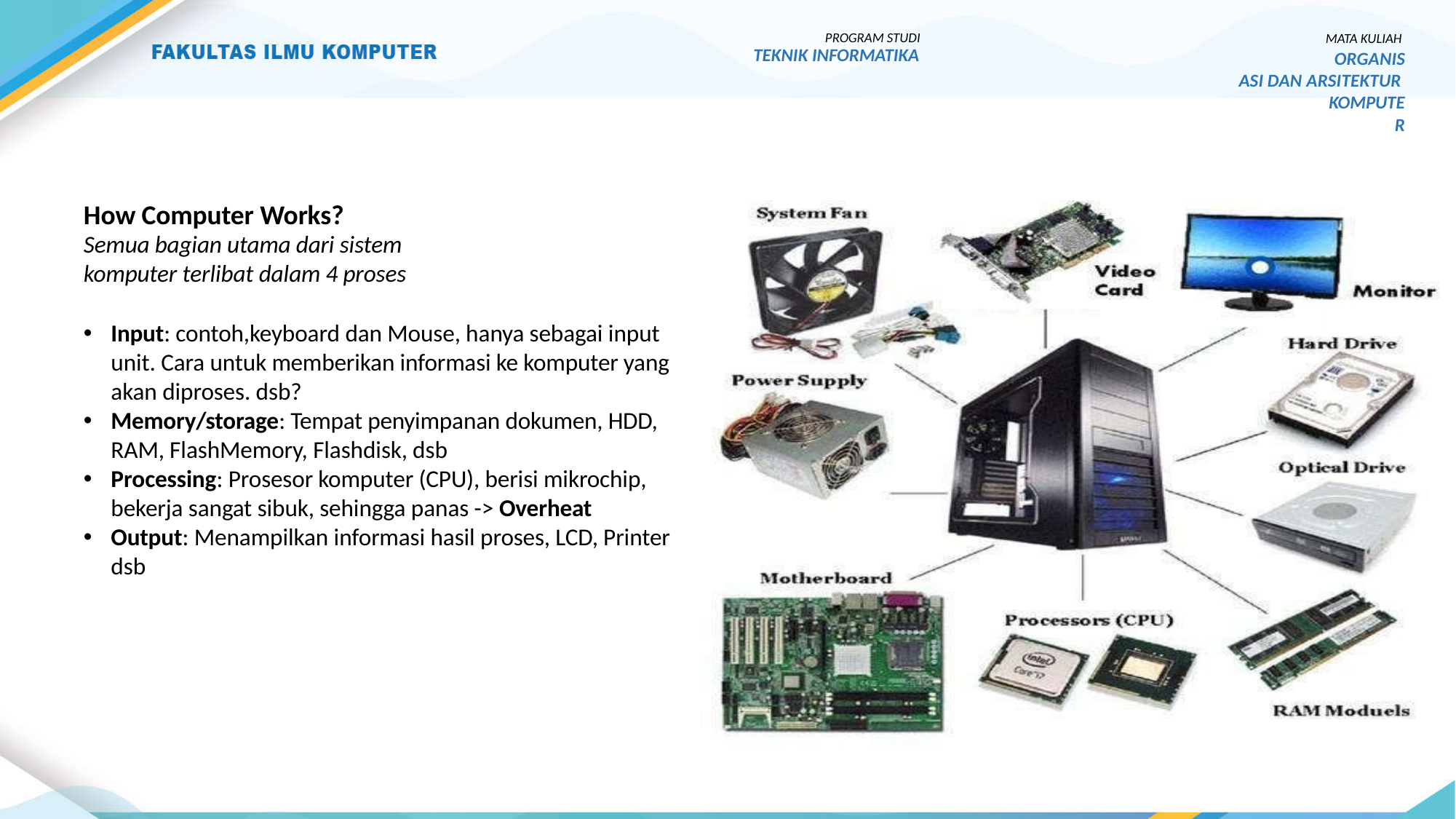

MATA KULIAH
ORGANISASI DAN ARSITEKTUR
KOMPUTER
PROGRAM STUDI
TEKNIK INFORMATIKA
How Computer Works?
Semua bagian utama dari sistem komputer terlibat dalam 4 proses

•
Input: contoh,keyboard dan Mouse, hanya sebagai input
unit. Cara untuk memberikan informasi ke komputer yang
akan diproses. dsb?
Memory/storage: Tempat penyimpanan dokumen, HDD,
RAM, FlashMemory, Flashdisk, dsb
Processing: Prosesor komputer (CPU), berisi mikrochip,
bekerja sangat sibuk, sehingga panas -> Overheat
Output: Menampilkan informasi hasil proses, LCD, Printer
dsb
•
•
•